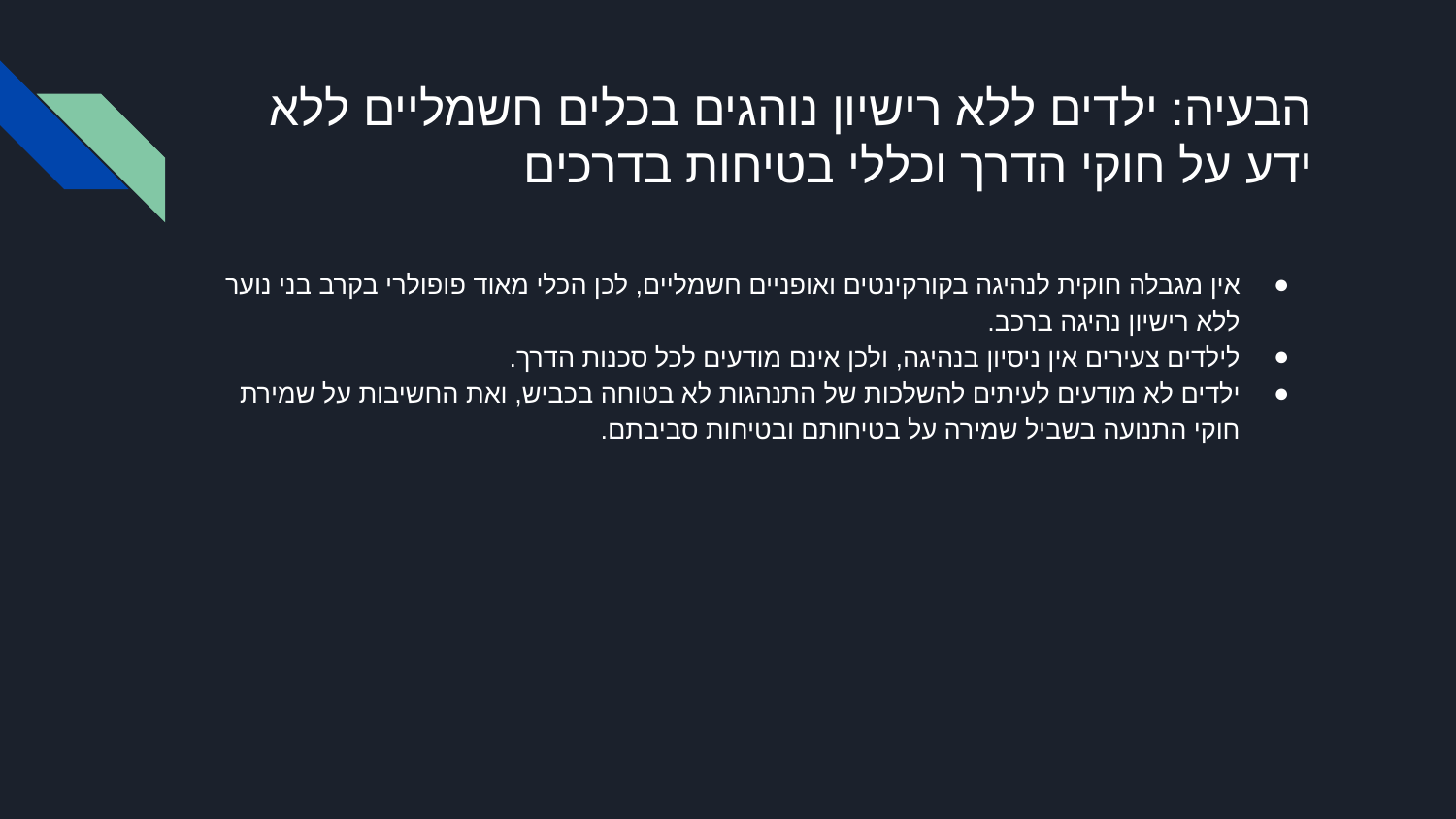

# הבעיה: ילדים ללא רישיון נוהגים בכלים חשמליים ללא ידע על חוקי הדרך וכללי בטיחות בדרכים
אין מגבלה חוקית לנהיגה בקורקינטים ואופניים חשמליים, לכן הכלי מאוד פופולרי בקרב בני נוער ללא רישיון נהיגה ברכב.
לילדים צעירים אין ניסיון בנהיגה, ולכן אינם מודעים לכל סכנות הדרך.
ילדים לא מודעים לעיתים להשלכות של התנהגות לא בטוחה בכביש, ואת החשיבות על שמירת חוקי התנועה בשביל שמירה על בטיחותם ובטיחות סביבתם.